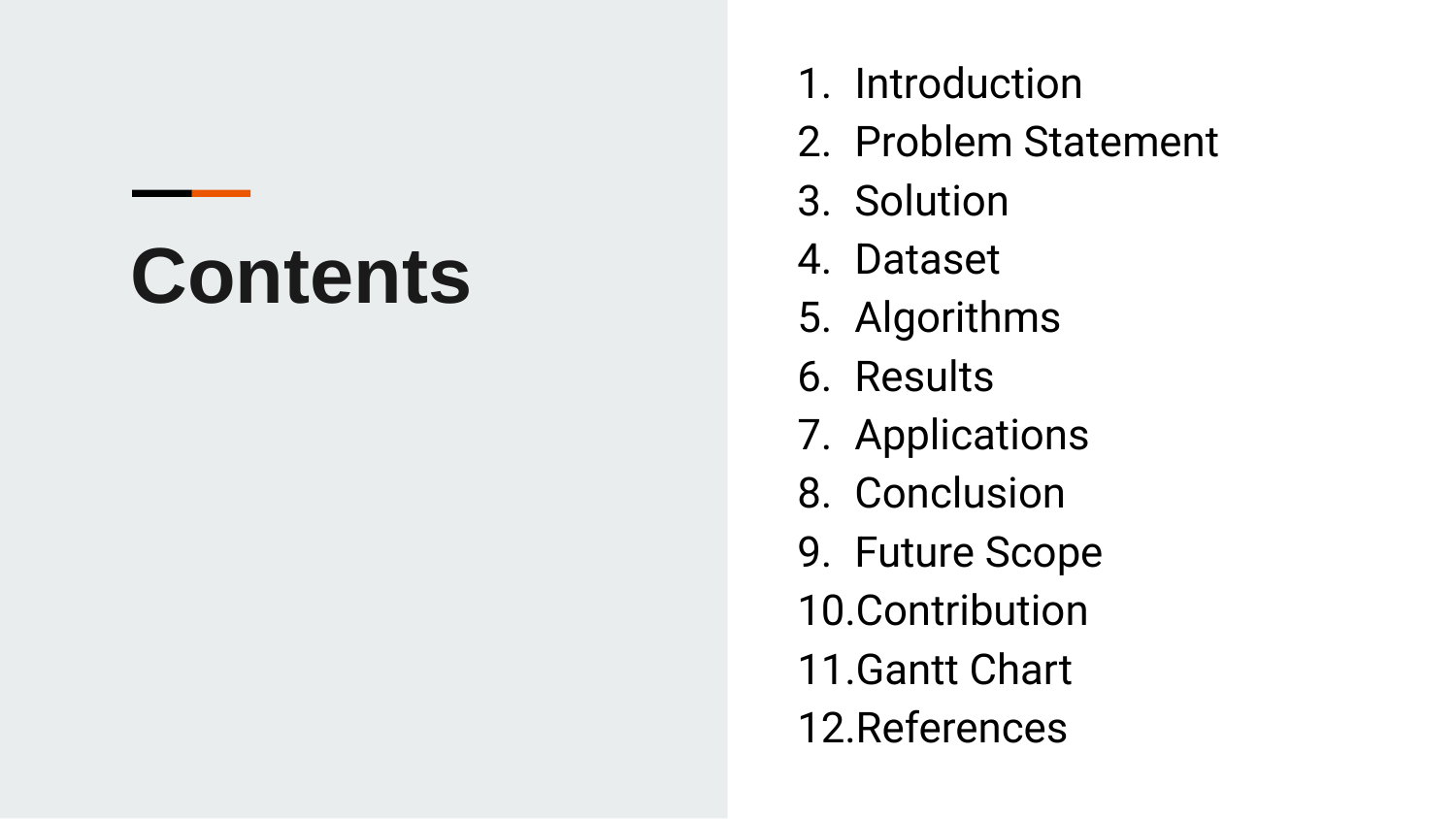

Introduction
Problem Statement
Solution
Dataset
Algorithms
Results
Applications
Conclusion
Future Scope
Contribution
Gantt Chart
References

Contents